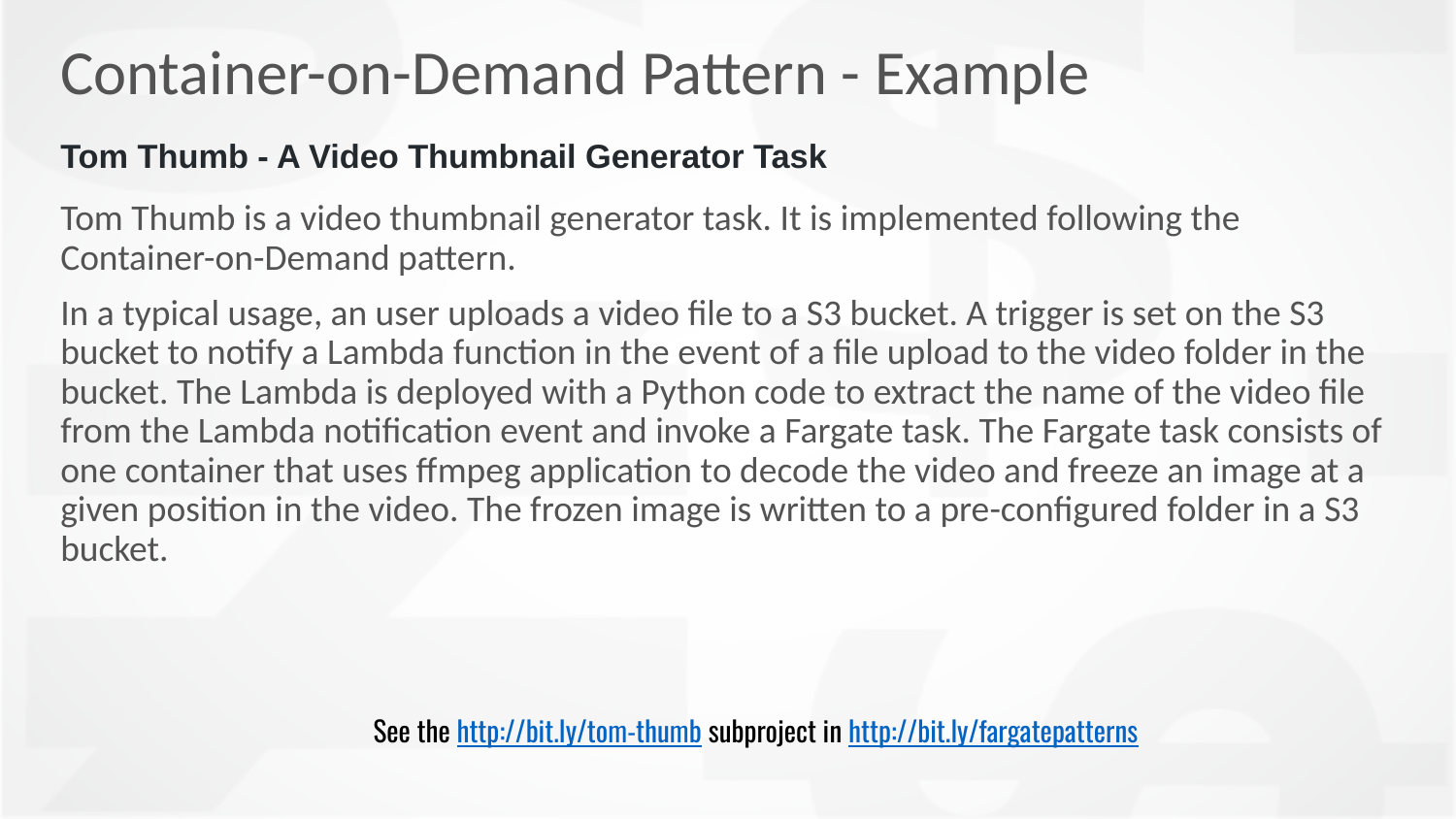

# Container-on-Demand Pattern - Example
Tom Thumb - A Video Thumbnail Generator Task
Tom Thumb is a video thumbnail generator task. It is implemented following the Container-on-Demand pattern.
In a typical usage, an user uploads a video file to a S3 bucket. A trigger is set on the S3 bucket to notify a Lambda function in the event of a file upload to the video folder in the bucket. The Lambda is deployed with a Python code to extract the name of the video file from the Lambda notification event and invoke a Fargate task. The Fargate task consists of one container that uses ffmpeg application to decode the video and freeze an image at a given position in the video. The frozen image is written to a pre-configured folder in a S3 bucket.
See the http://bit.ly/tom-thumb subproject in http://bit.ly/fargatepatterns